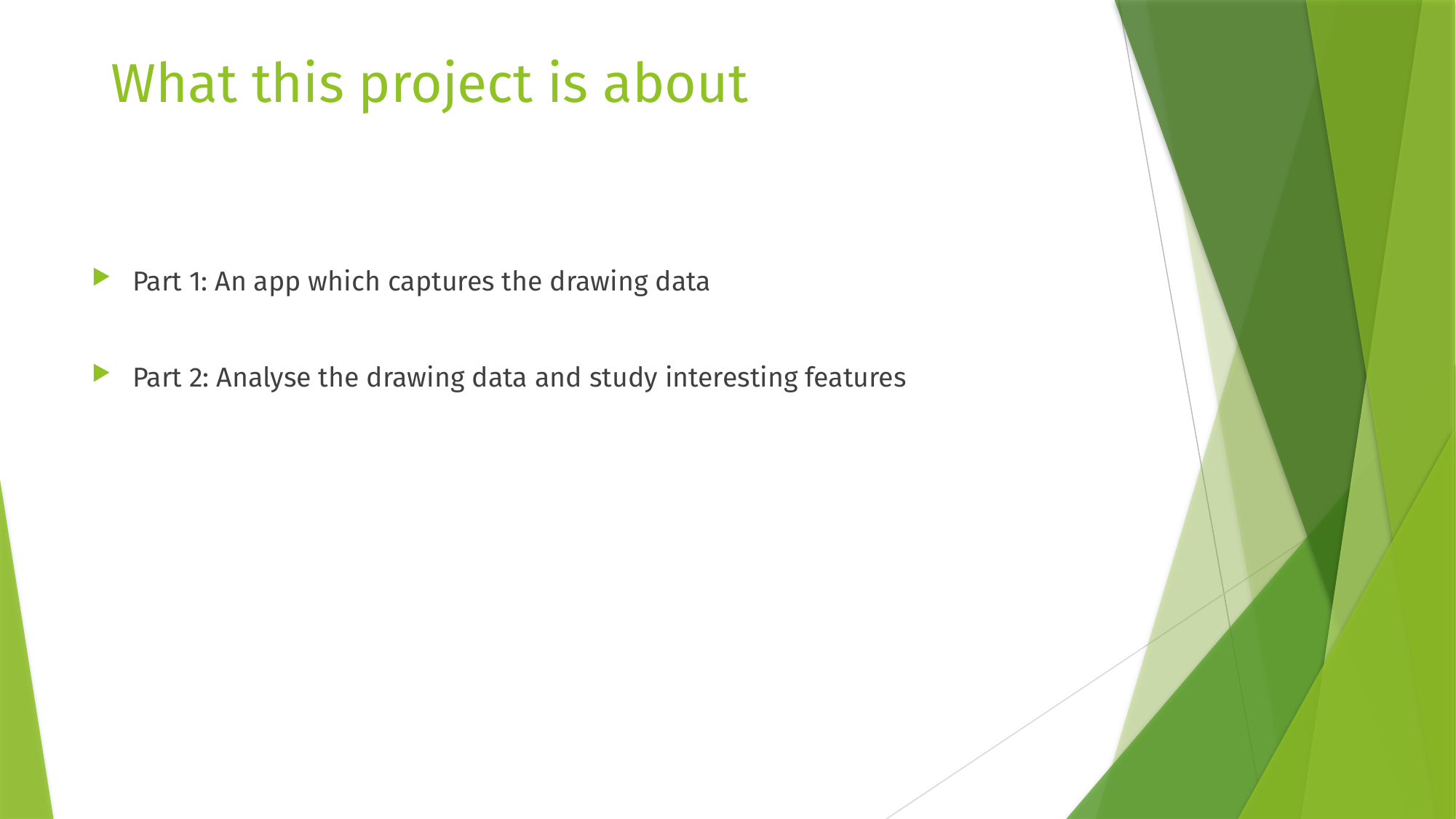

# What this project is about
Part 1: An app which captures the drawing data

Part 2: Analyse the drawing data and study interesting features